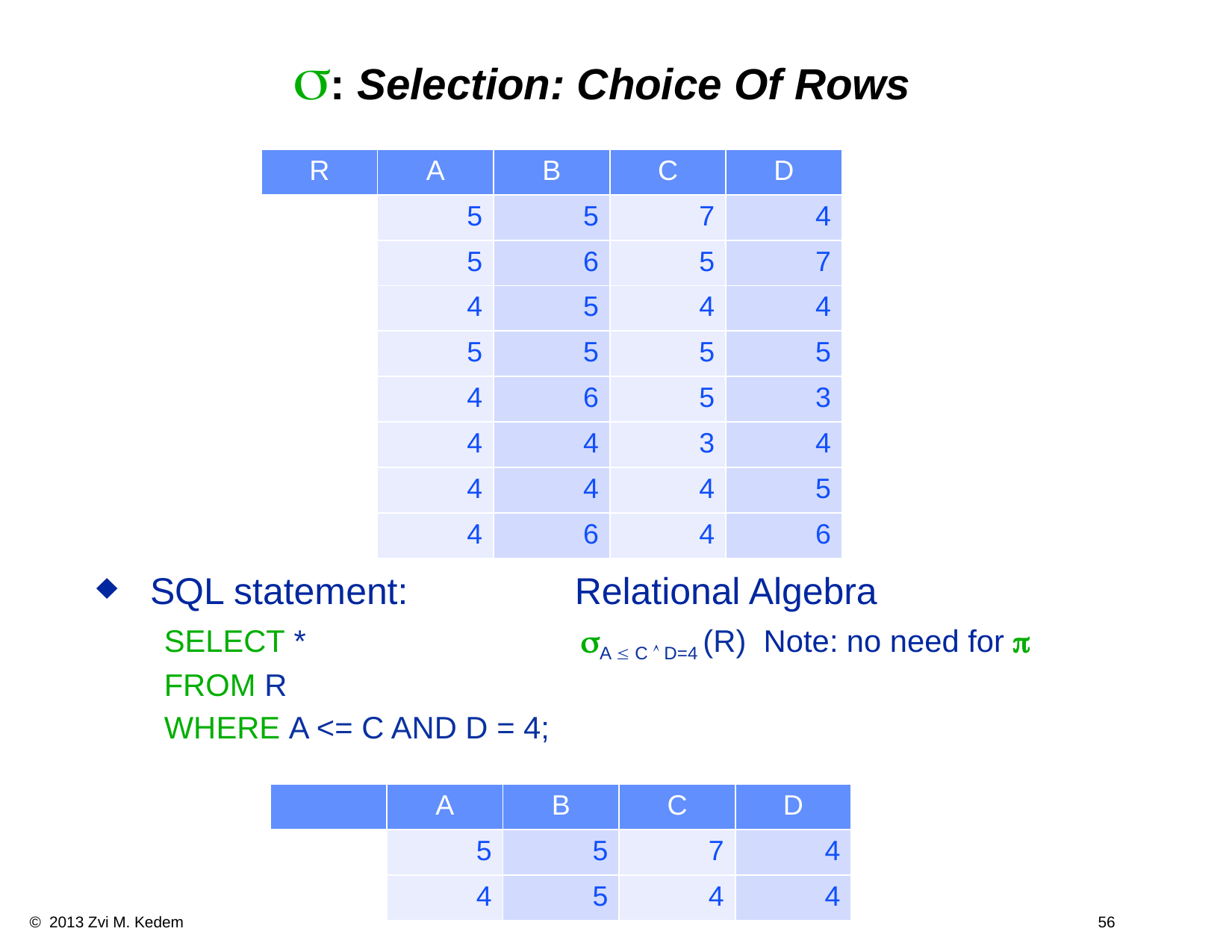

# σ: Selection: Choice Of Rows

SQL statement:                Relational Algebra
SELECT *                                σA ≤ C ∧ D=4 (R)  Note: no need for π
FROM R
WHERE A <= C AND D = 4;

| R | A | B | C | D |
| --- | --- | --- | --- | --- |
|  | 5 | 5 | 7 | 4 |
|  | 5 | 6 | 5 | 7 |
|  | 4 | 5 | 4 | 4 |
|  | 5 | 5 | 5 | 5 |
|  | 4 | 6 | 5 | 3 |
|  | 4 | 4 | 3 | 4 |
|  | 4 | 4 | 4 | 5 |
|  | 4 | 6 | 4 | 6 |
|  | A | B | C | D |
| --- | --- | --- | --- | --- |
|  | 5 | 5 | 7 | 4 |
|  | 4 | 5 | 4 | 4 |